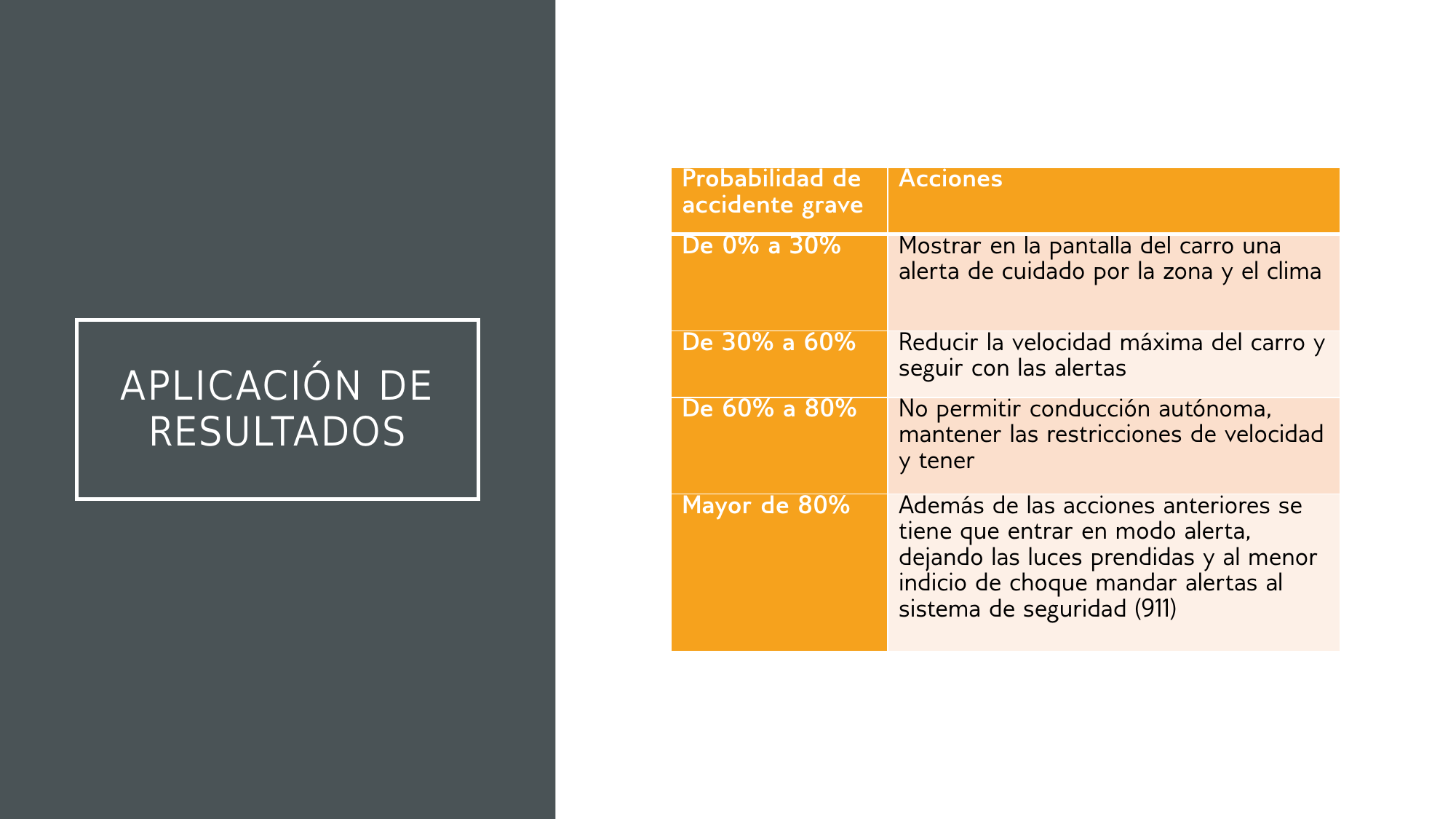

| Probabilidad de accidente grave | Acciones |
| --- | --- |
| De 0% a 30% | Mostrar en la pantalla del carro una alerta de cuidado por la zona y el clima |
| De 30% a 60% | Reducir la velocidad máxima del carro y seguir con las alertas |
| De 60% a 80% | No permitir conducción autónoma, mantener las restricciones de velocidad y tener |
| Mayor de 80% | Además de las acciones anteriores se tiene que entrar en modo alerta, dejando las luces prendidas y al menor indicio de choque mandar alertas al sistema de seguridad (911) |
# Aplicación de resultados